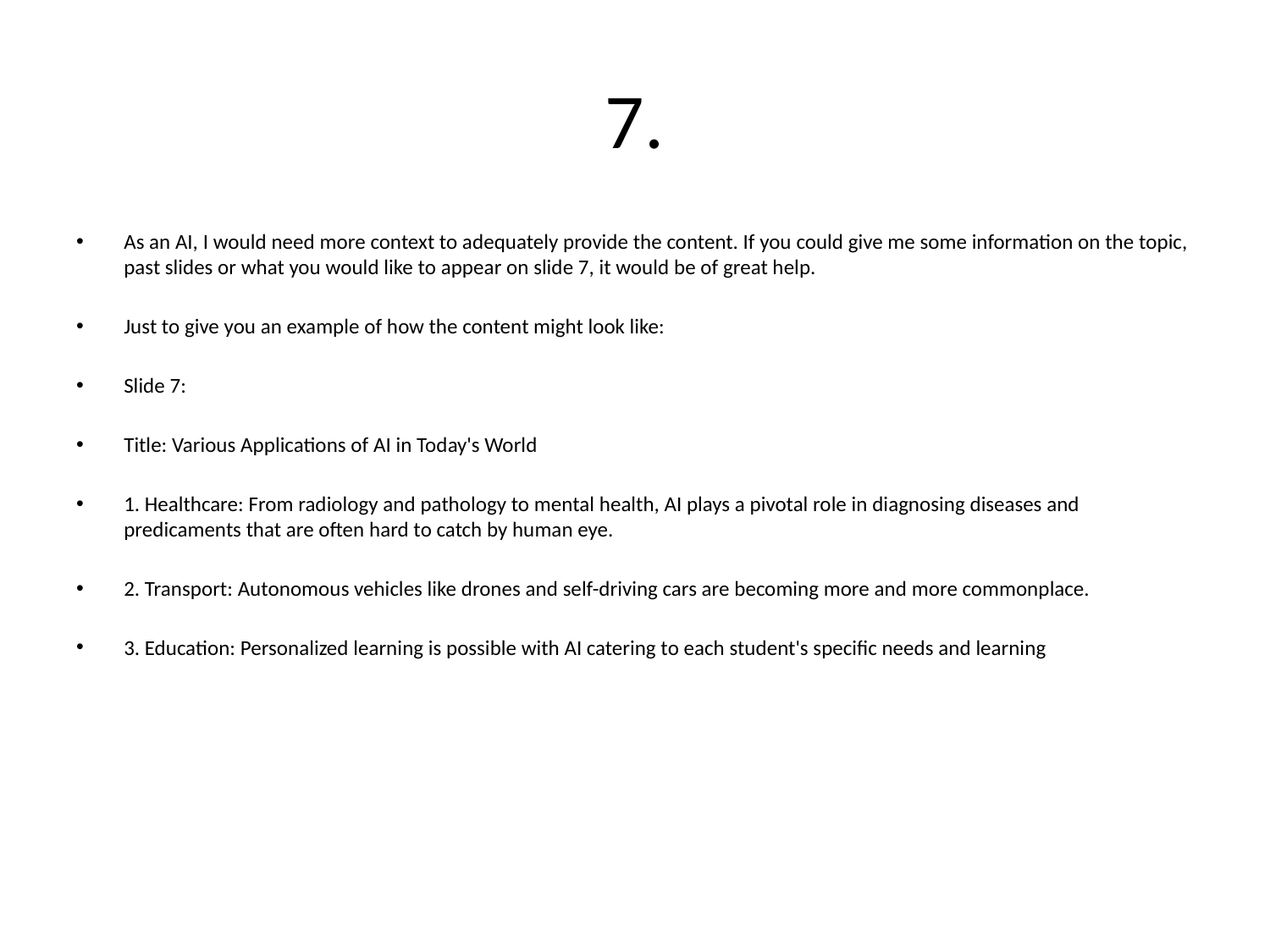

# 7.
As an AI, I would need more context to adequately provide the content. If you could give me some information on the topic, past slides or what you would like to appear on slide 7, it would be of great help.

Just to give you an example of how the content might look like:

Slide 7:

Title: Various Applications of AI in Today's World

1. Healthcare: From radiology and pathology to mental health, AI plays a pivotal role in diagnosing diseases and predicaments that are often hard to catch by human eye.

2. Transport: Autonomous vehicles like drones and self-driving cars are becoming more and more commonplace.

3. Education: Personalized learning is possible with AI catering to each student's specific needs and learning